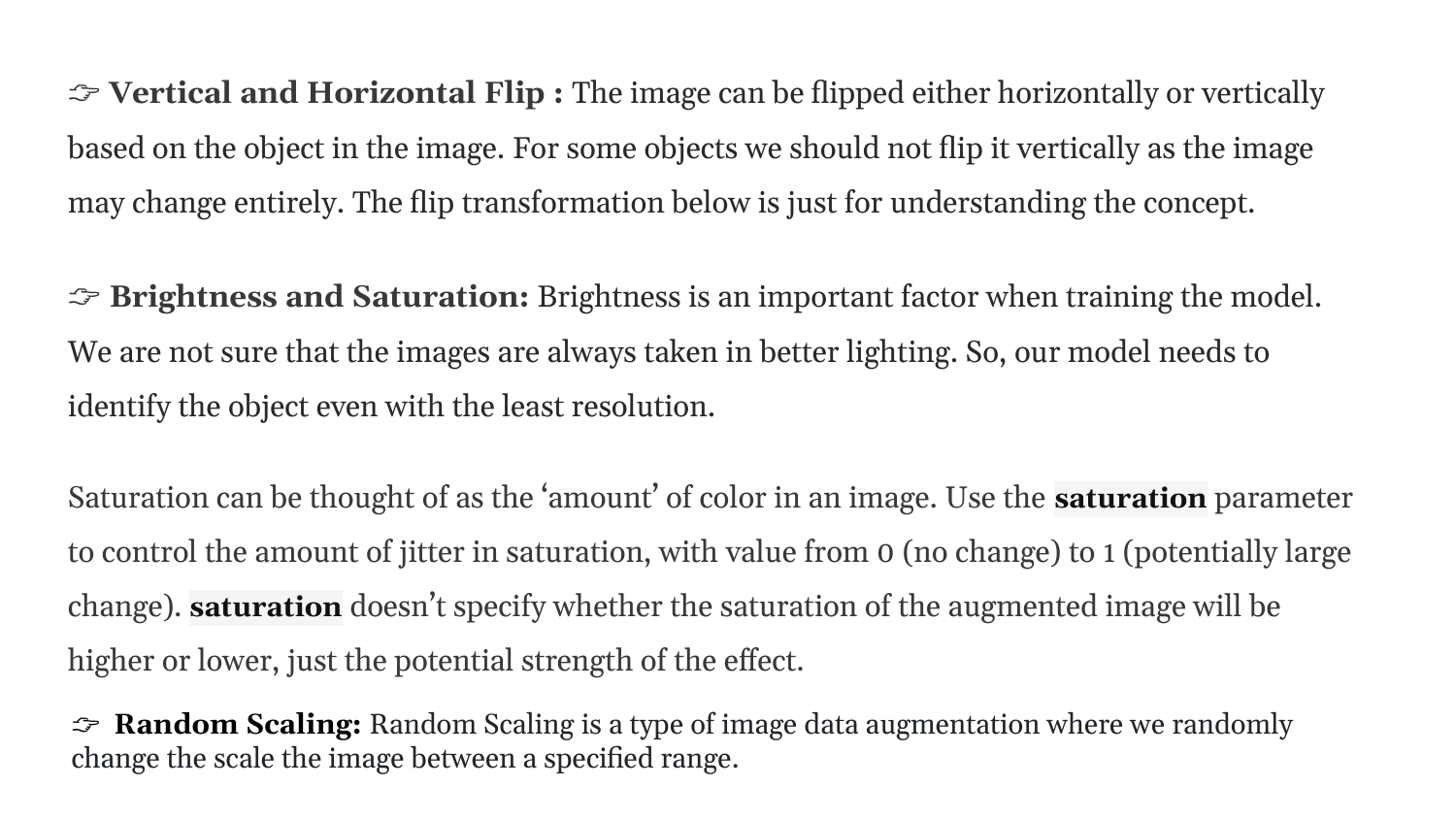

👉 Vertical and Horizontal Flip : The image can be flipped either horizontally or vertically based on the object in the image. For some objects we should not flip it vertically as the image may change entirely. The flip transformation below is just for understanding the concept.
👉 Brightness and Saturation: Brightness is an important factor when training the model. We are not sure that the images are always taken in better lighting. So, our model needs to identify the object even with the least resolution.
Saturation can be thought of as the ‘amount’ of color in an image. Use the saturation parameter to control the amount of jitter in saturation, with value from 0 (no change) to 1 (potentially large change). saturation doesn’t specify whether the saturation of the augmented image will be higher or lower, just the potential strength of the effect.
👉  Random Scaling: Random Scaling is a type of image data augmentation where we randomly change the scale the image between a specified range.